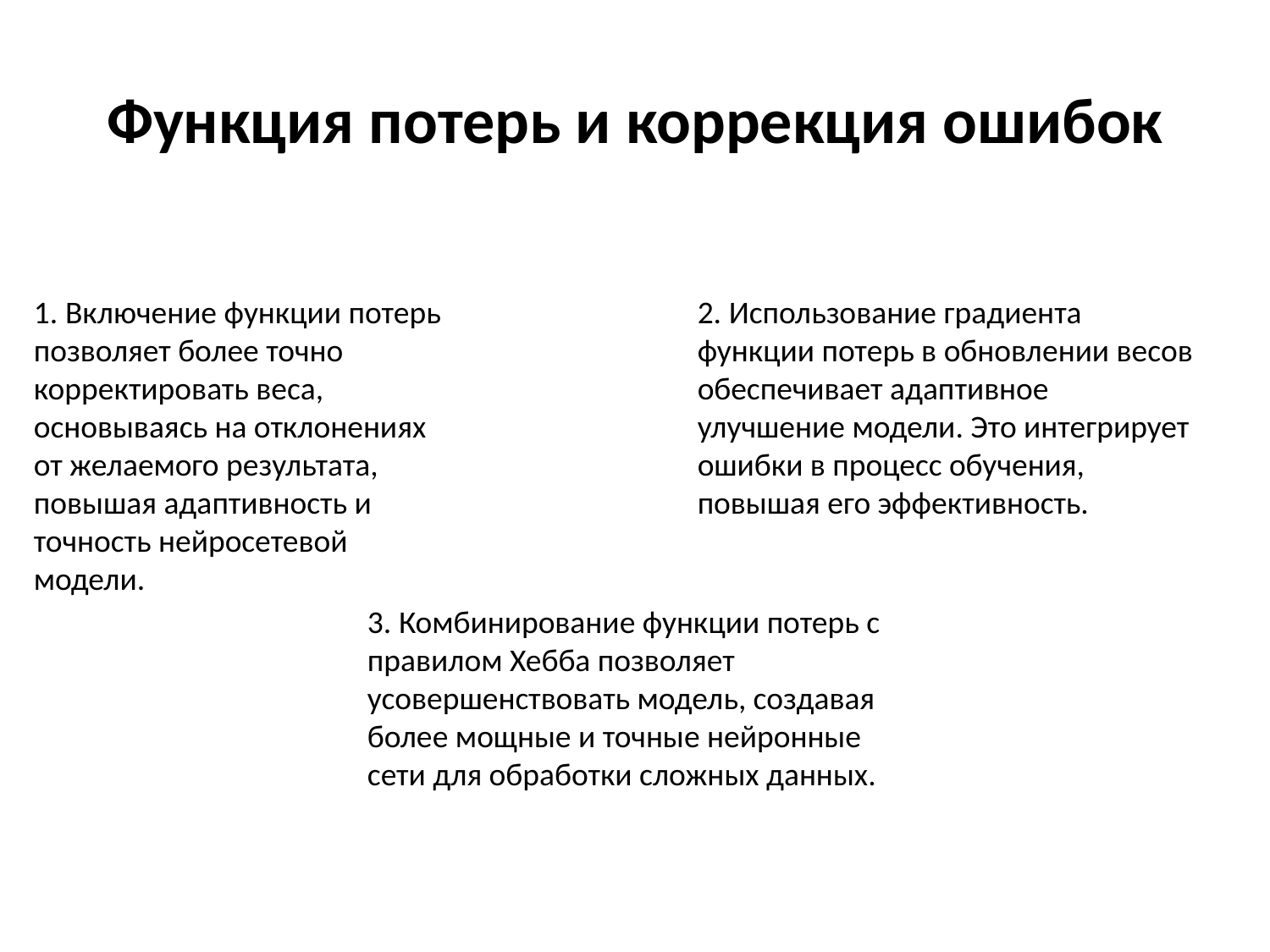

# Функция потерь и коррекция ошибок
2. Использование градиента функции потерь в обновлении весов обеспечивает адаптивное улучшение модели. Это интегрирует ошибки в процесс обучения, повышая его эффективность.
1. Включение функции потерь позволяет более точно корректировать веса, основываясь на отклонениях от желаемого результата, повышая адаптивность и точность нейросетевой модели.
3. Комбинирование функции потерь с правилом Хебба позволяет усовершенствовать модель, создавая более мощные и точные нейронные сети для обработки сложных данных.